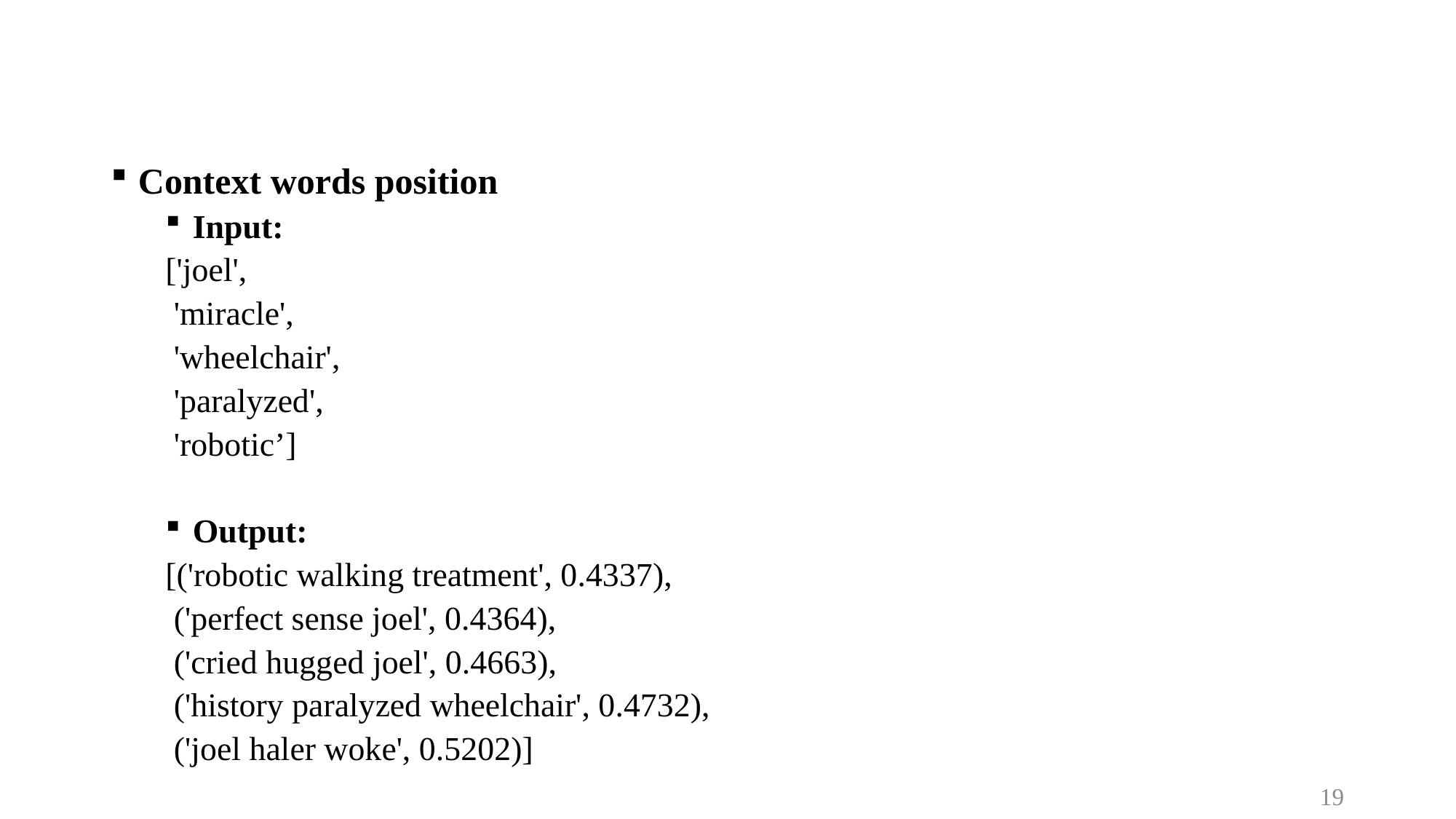

Context words position
Input:
['joel',
 'miracle',
 'wheelchair',
 'paralyzed',
 'robotic’]

Output:
[('robotic walking treatment', 0.4337),
 ('perfect sense joel', 0.4364),
 ('cried hugged joel', 0.4663),
 ('history paralyzed wheelchair', 0.4732),
 ('joel haler woke', 0.5202)]
19